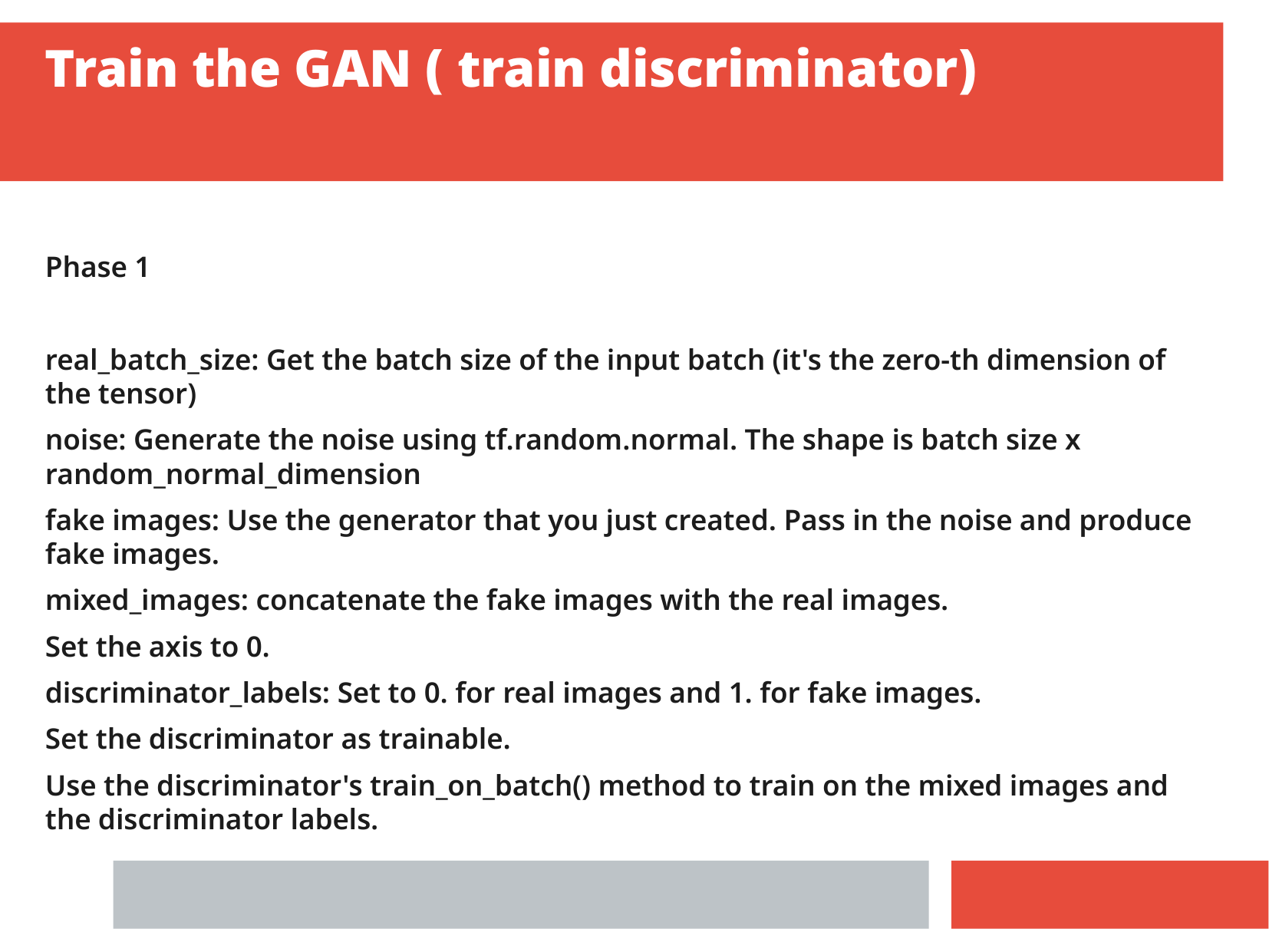

Train the GAN ( train discriminator)
Phase 1

real_batch_size: Get the batch size of the input batch (it's the zero-th dimension of the tensor)
noise: Generate the noise using tf.random.normal. The shape is batch size x random_normal_dimension
fake images: Use the generator that you just created. Pass in the noise and produce fake images.
mixed_images: concatenate the fake images with the real images.
Set the axis to 0.
discriminator_labels: Set to 0. for real images and 1. for fake images.
Set the discriminator as trainable.
Use the discriminator's train_on_batch() method to train on the mixed images and the discriminator labels.